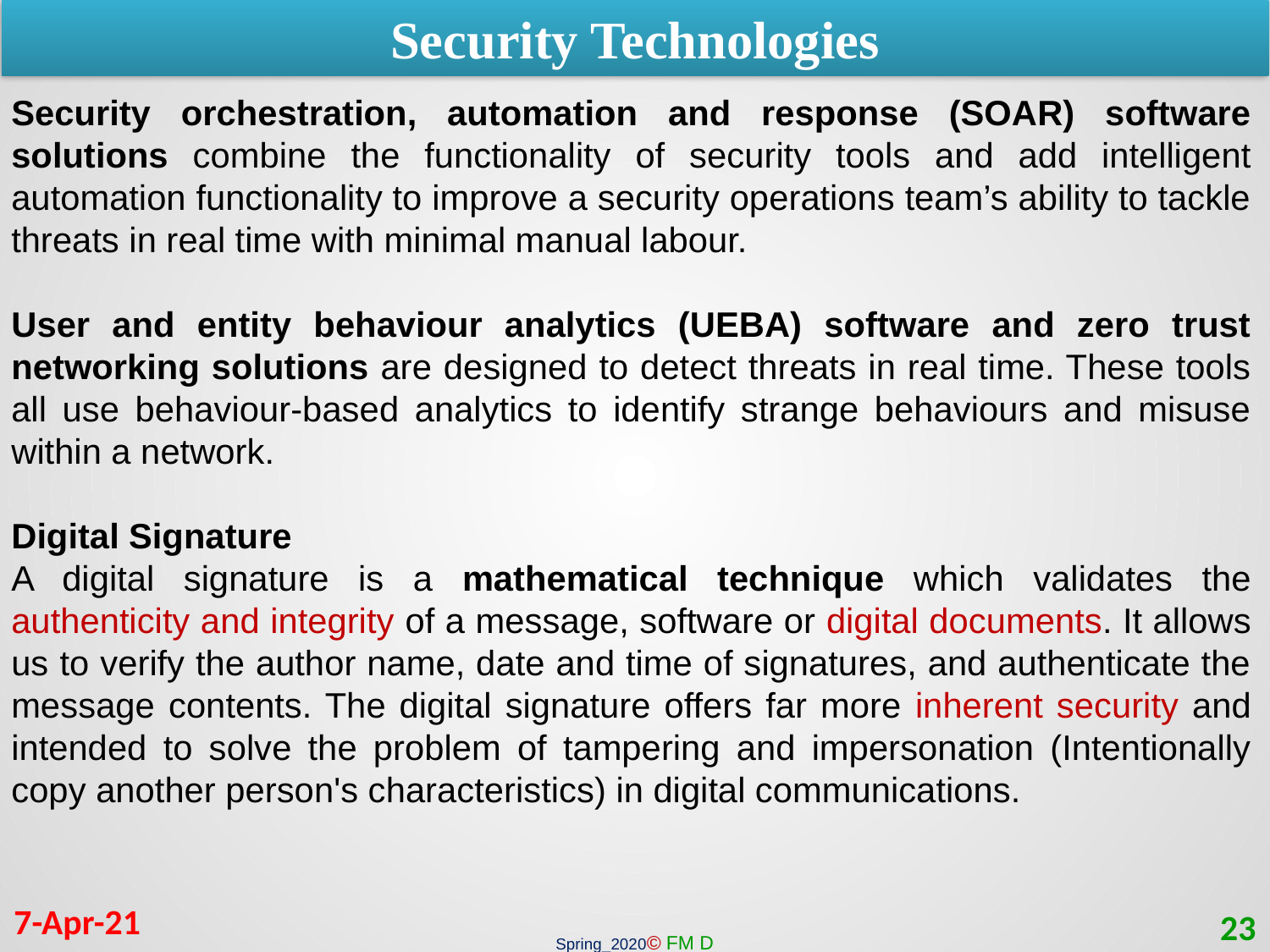

Security Technologies
Security orchestration, automation and response (SOAR) software solutions combine the functionality of security tools and add intelligent automation functionality to improve a security operations team’s ability to tackle threats in real time with minimal manual labour.

User and entity behaviour analytics (UEBA) software and zero trust networking solutions are designed to detect threats in real time. These tools all use behaviour-based analytics to identify strange behaviours and misuse within a network.

Digital Signature
A digital signature is a mathematical technique which validates the authenticity and integrity of a message, software or digital documents. It allows us to verify the author name, date and time of signatures, and authenticate the message contents. The digital signature offers far more inherent security and intended to solve the problem of tampering and impersonation (Intentionally copy another person's characteristics) in digital communications.

7-Apr-21
23